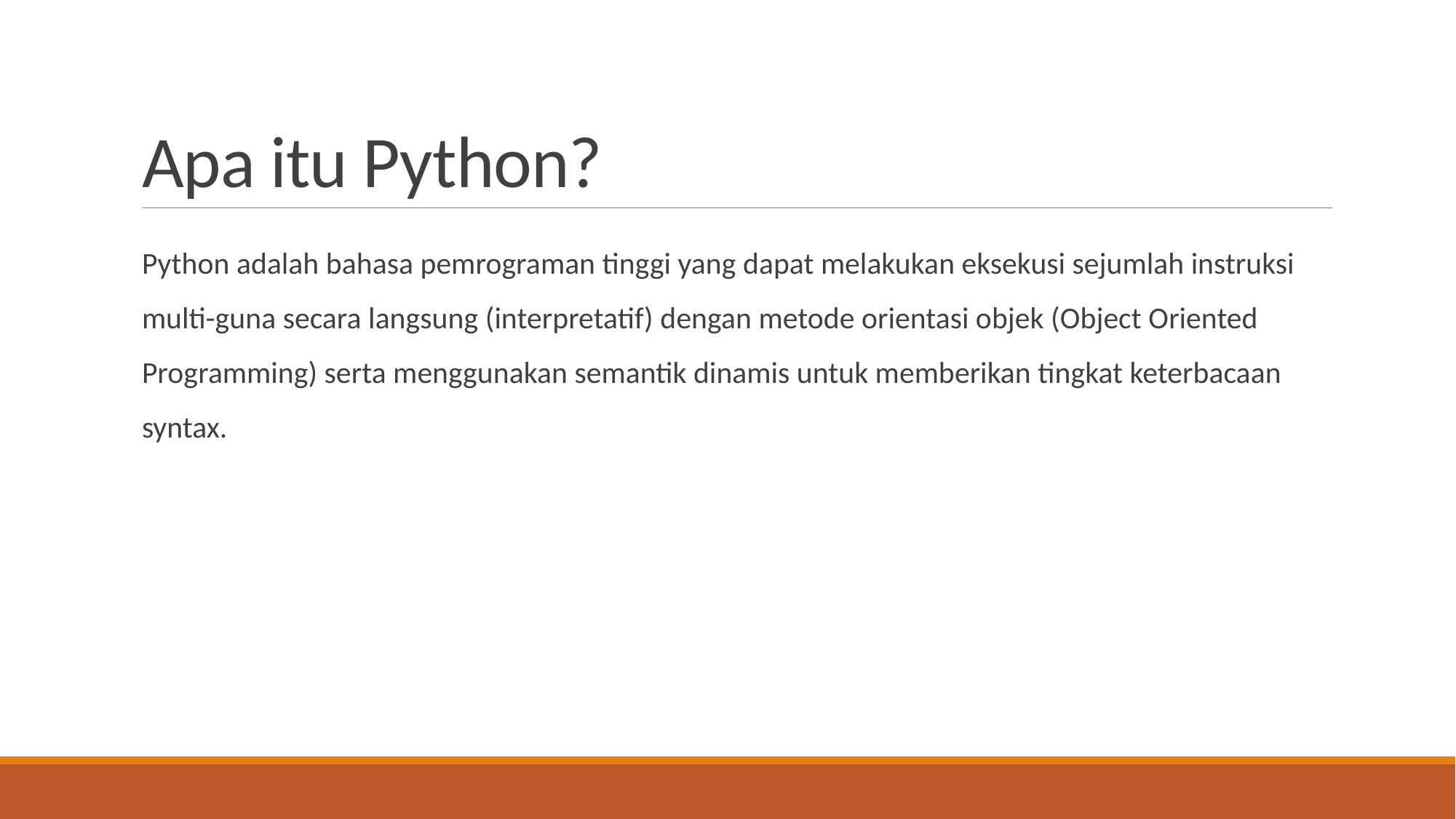

# Apa itu Python?
Python adalah bahasa pemrograman tinggi yang dapat melakukan eksekusi sejumlah instruksi multi-guna secara langsung (interpretatif) dengan metode orientasi objek (Object Oriented Programming) serta menggunakan semantik dinamis untuk memberikan tingkat keterbacaan syntax.